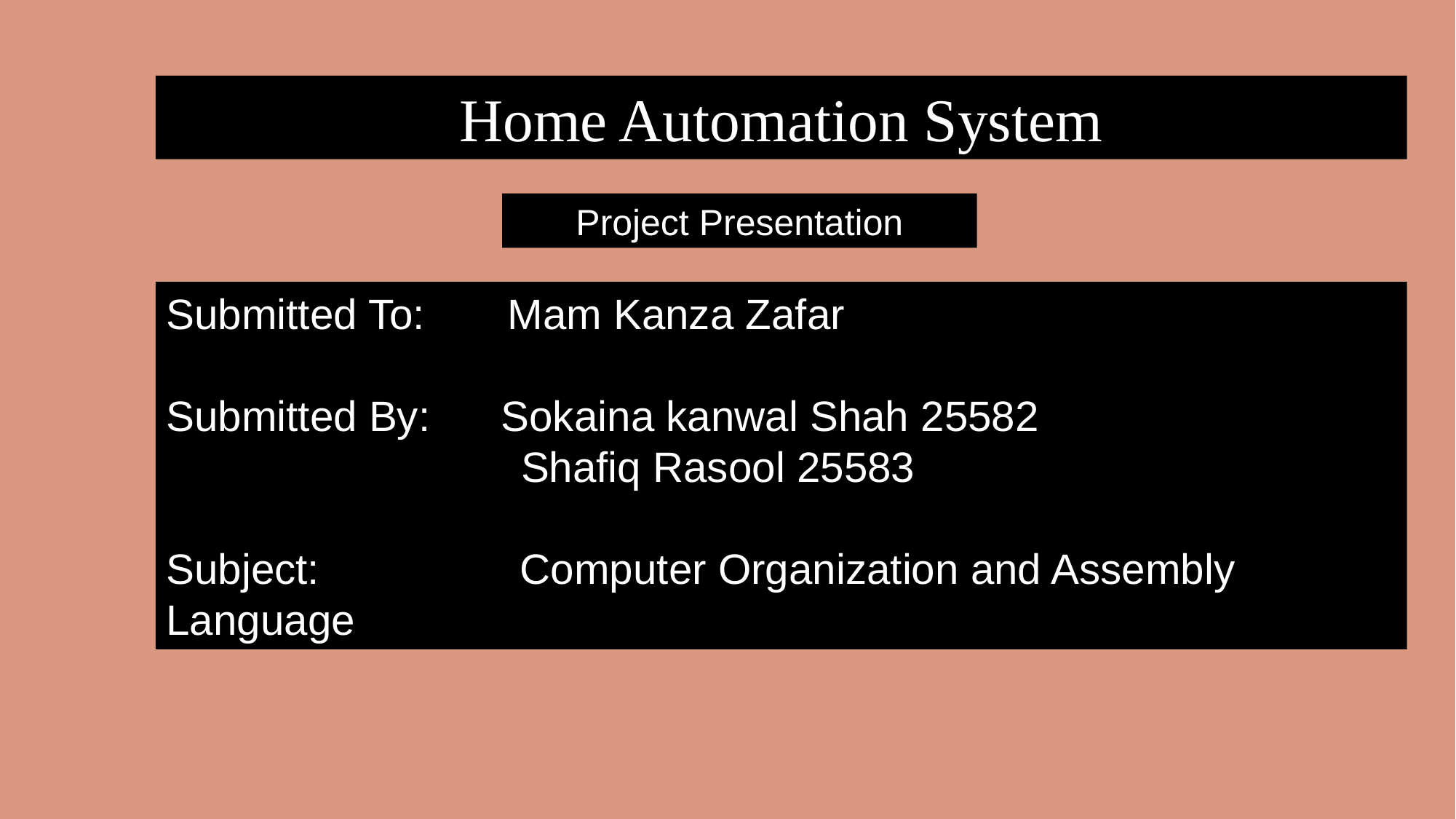

Home Automation System
Project Presentation
Submitted To:       Mam Kanza Zafar

Submitted By:      Sokaina kanwal Shah 25582
                              Shafiq Rasool 25583

Subject:                 Computer Organization and Assembly Language